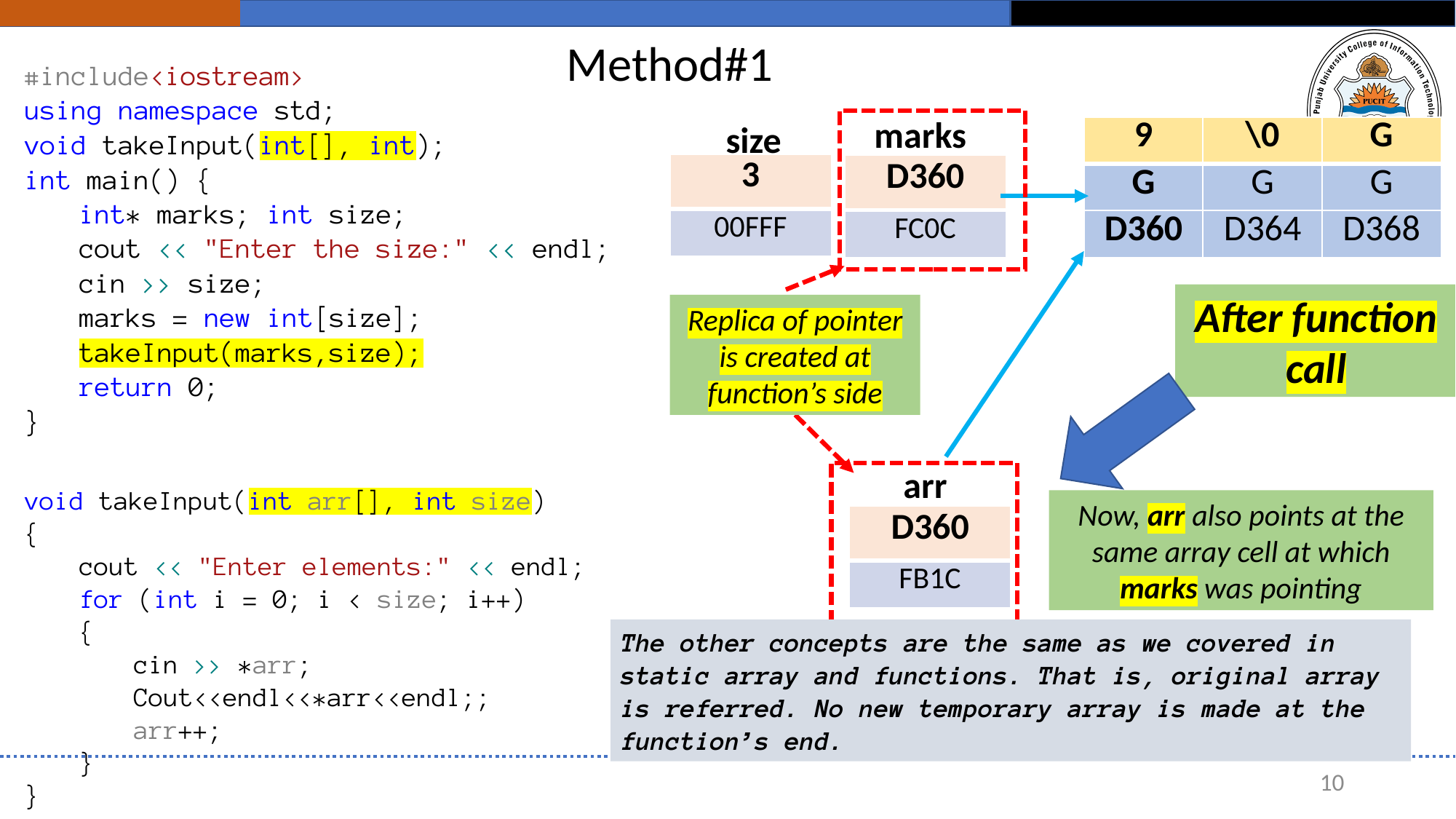

# Method#1
#include<iostream>
using namespace std;
void takeInput(int[], int);
int main() {
int* marks; int size;
cout << "Enter the size:" << endl;
cin >> size;
marks = new int[size];
takeInput(marks,size);
return 0;
}

marks
size

| 9 | \0 | G |
| --- | --- | --- |
| G | G | G |
| D360 | D364 | D368 |
| 3 |
| --- |
| 00FFF |
| D360 |
| --- |
| FC0C |
After function call
Replica of pointer is created at function’s side

arr

void takeInput(int arr[], int size)
{
cout << "Enter elements:" << endl;
for (int i = 0; i < size; i++)
{
cin >> *arr;
Cout<<endl<<*arr<<endl;;
arr++;
}
}
Now, arr also points at the same array cell at which marks was pointing
| D360 |
| --- |
| FB1C |
The other concepts are the same as we covered in static array and functions. That is, original array is referred. No new temporary array is made at the function’s end.
10